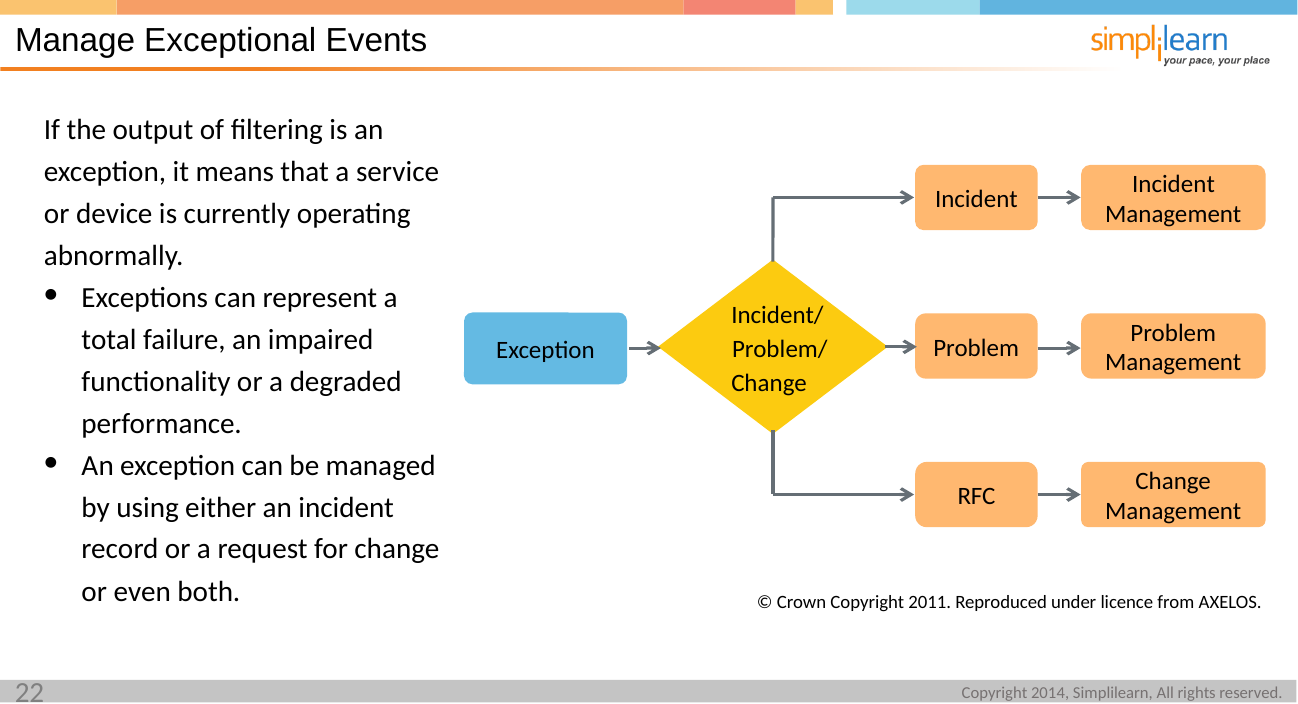

Manage Exceptional Events
If the output of filtering is an exception, it means that a service or device is currently operating abnormally.
Exceptions can represent a total failure, an impaired functionality or a degraded performance.
An exception can be managed by using either an incident record or a request for change or even both.

Incident
Incident
Management

Incident/
Exception
Problem
Problem
Management
Problem/
Change
RFC
Change
Management
© Crown Copyright 2011. Reproduced under licence from AXELOS.